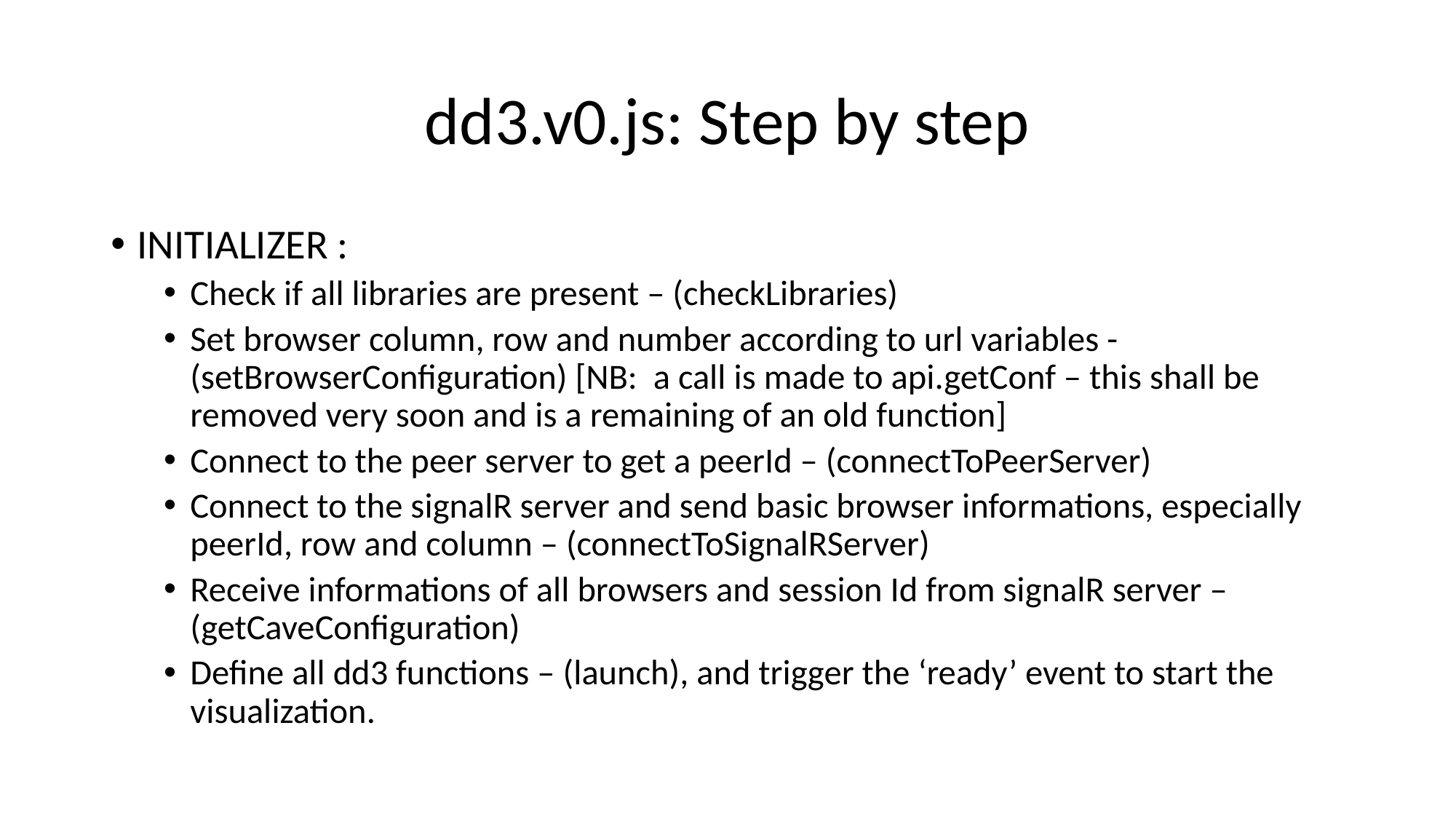

# dd3.v0.js: Step by step
INITIALIZER :
Check if all libraries are present – (checkLibraries)
Set browser column, row and number according to url variables -(setBrowserConfiguration) [NB:  a call is made to api.getConf – this shall be removed very soon and is a remaining of an old function]
Connect to the peer server to get a peerId – (connectToPeerServer)
Connect to the signalR server and send basic browser informations, especially peerId, row and column – (connectToSignalRServer)
Receive informations of all browsers and session Id from signalR server – (getCaveConfiguration)
Define all dd3 functions – (launch), and trigger the ‘ready’ event to start the visualization.